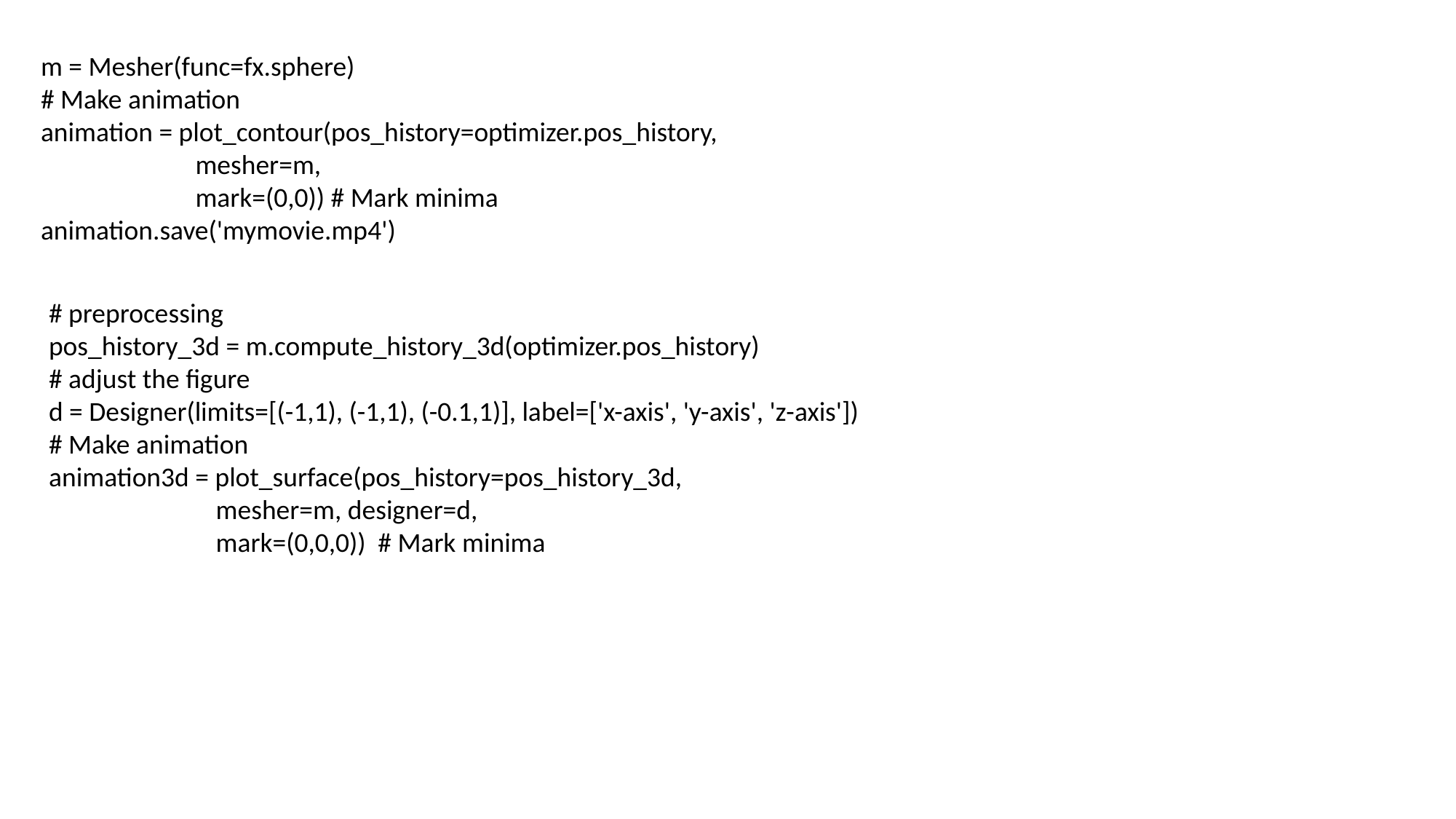

m = Mesher(func=fx.sphere)
# Make animation
animation = plot_contour(pos_history=optimizer.pos_history,
                         mesher=m,
                         mark=(0,0)) # Mark minima
animation.save('mymovie.mp4')
# preprocessing
pos_history_3d = m.compute_history_3d(optimizer.pos_history)
# adjust the figure
d = Designer(limits=[(-1,1), (-1,1), (-0.1,1)], label=['x-axis', 'y-axis', 'z-axis'])
# Make animation
animation3d = plot_surface(pos_history=pos_history_3d,
                           mesher=m, designer=d,
                           mark=(0,0,0))  # Mark minima